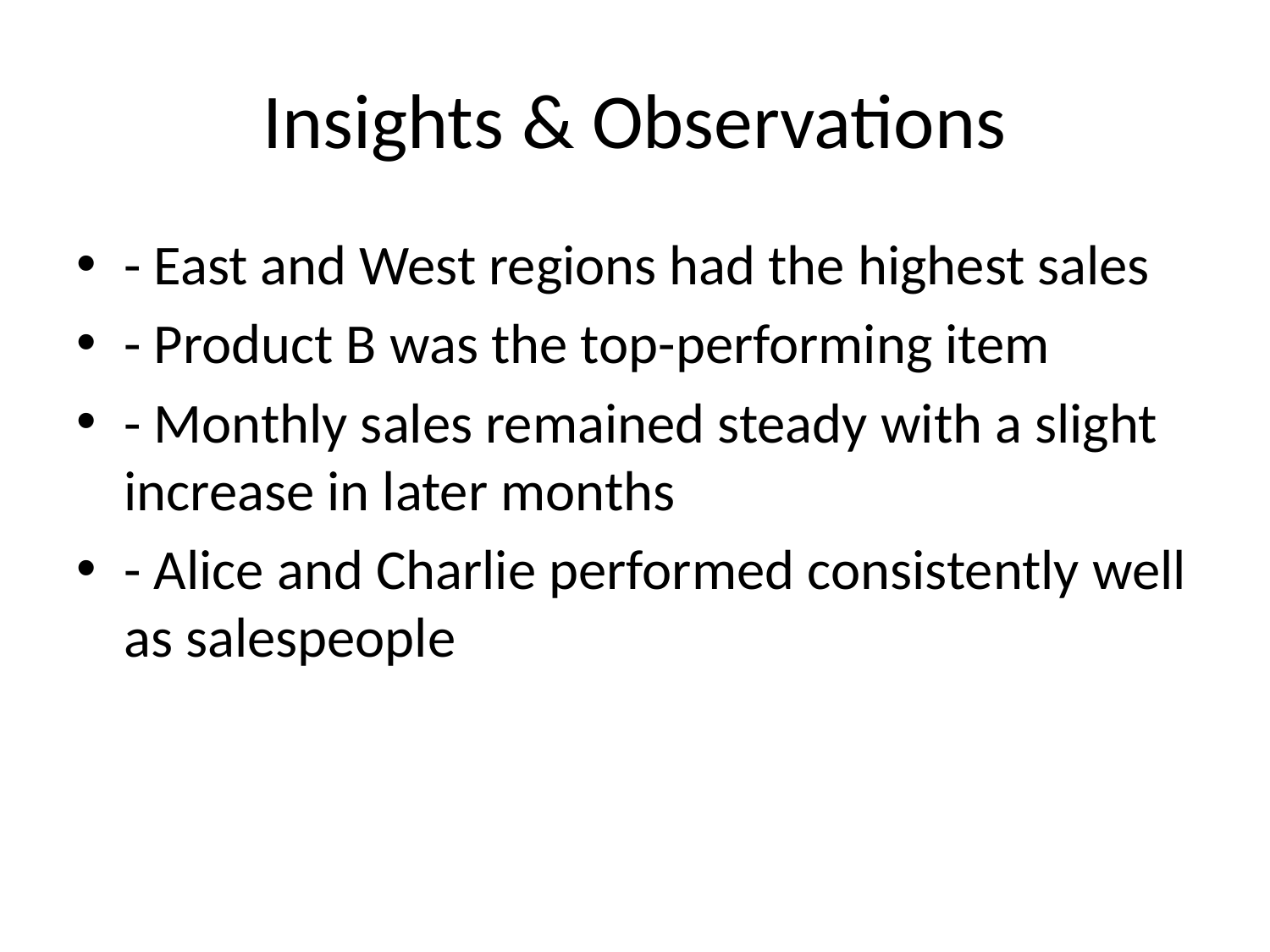

# Insights & Observations
- East and West regions had the highest sales
- Product B was the top-performing item
- Monthly sales remained steady with a slight increase in later months
- Alice and Charlie performed consistently well as salespeople